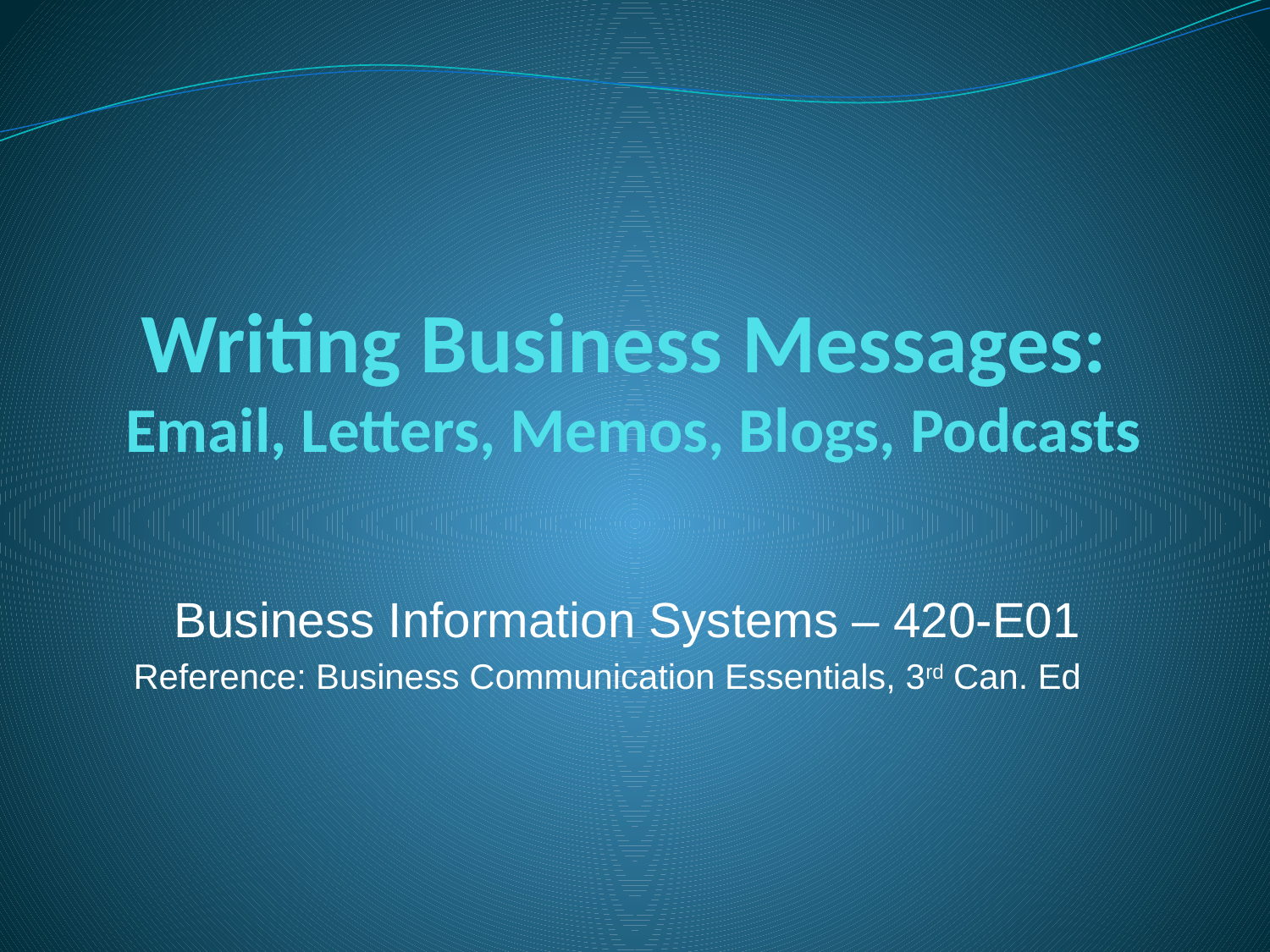

# Writing Business Messages: Email, Letters, Memos, Blogs, Podcasts
Business Information Systems – 420-E01
Reference: Business Communication Essentials, 3rd Can. Ed